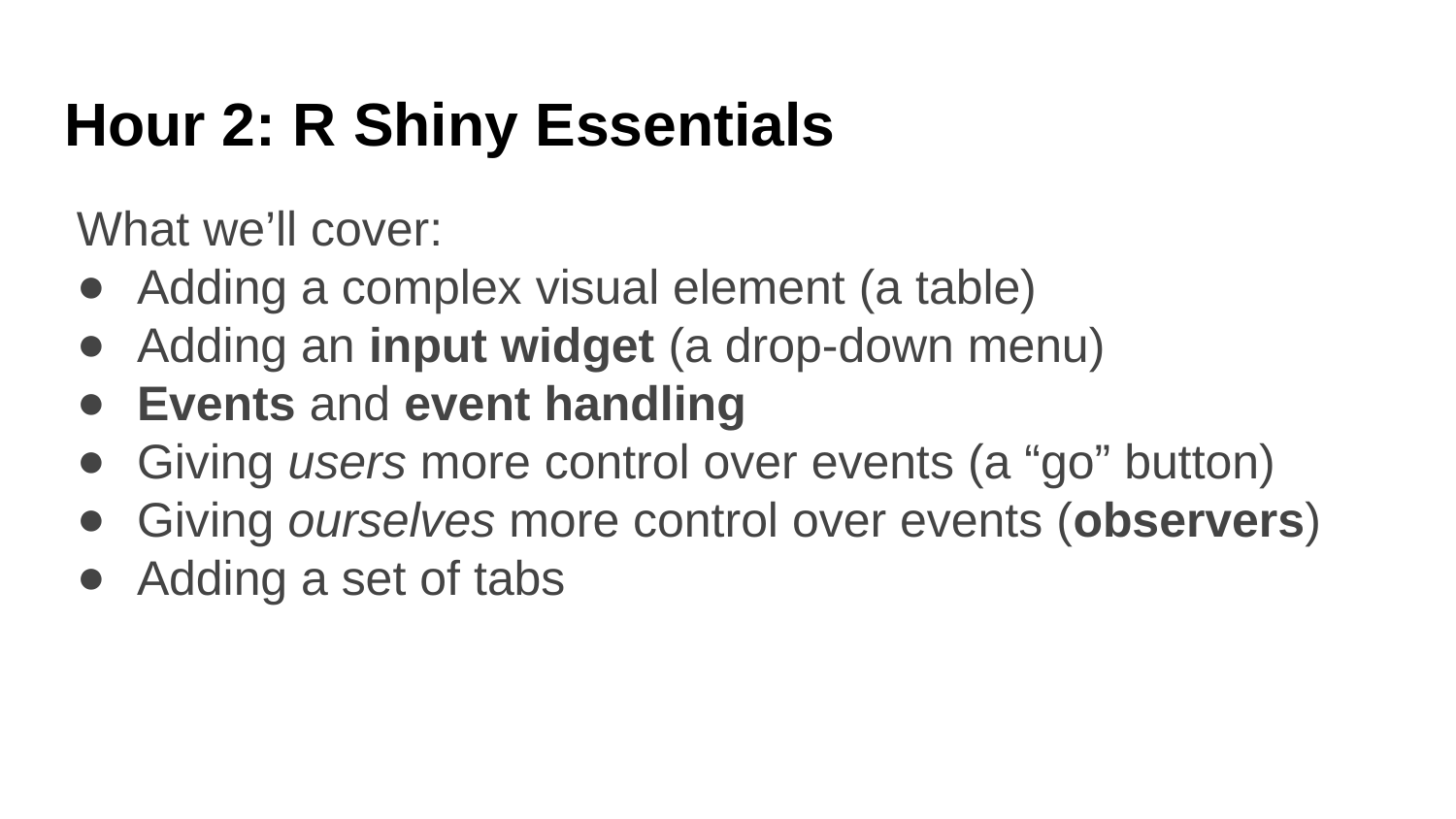

# Hour 2: R Shiny Essentials
What we’ll cover:
Adding a complex visual element (a table)
Adding an input widget (a drop-down menu)
Events and event handling
Giving users more control over events (a “go” button)
Giving ourselves more control over events (observers)
Adding a set of tabs